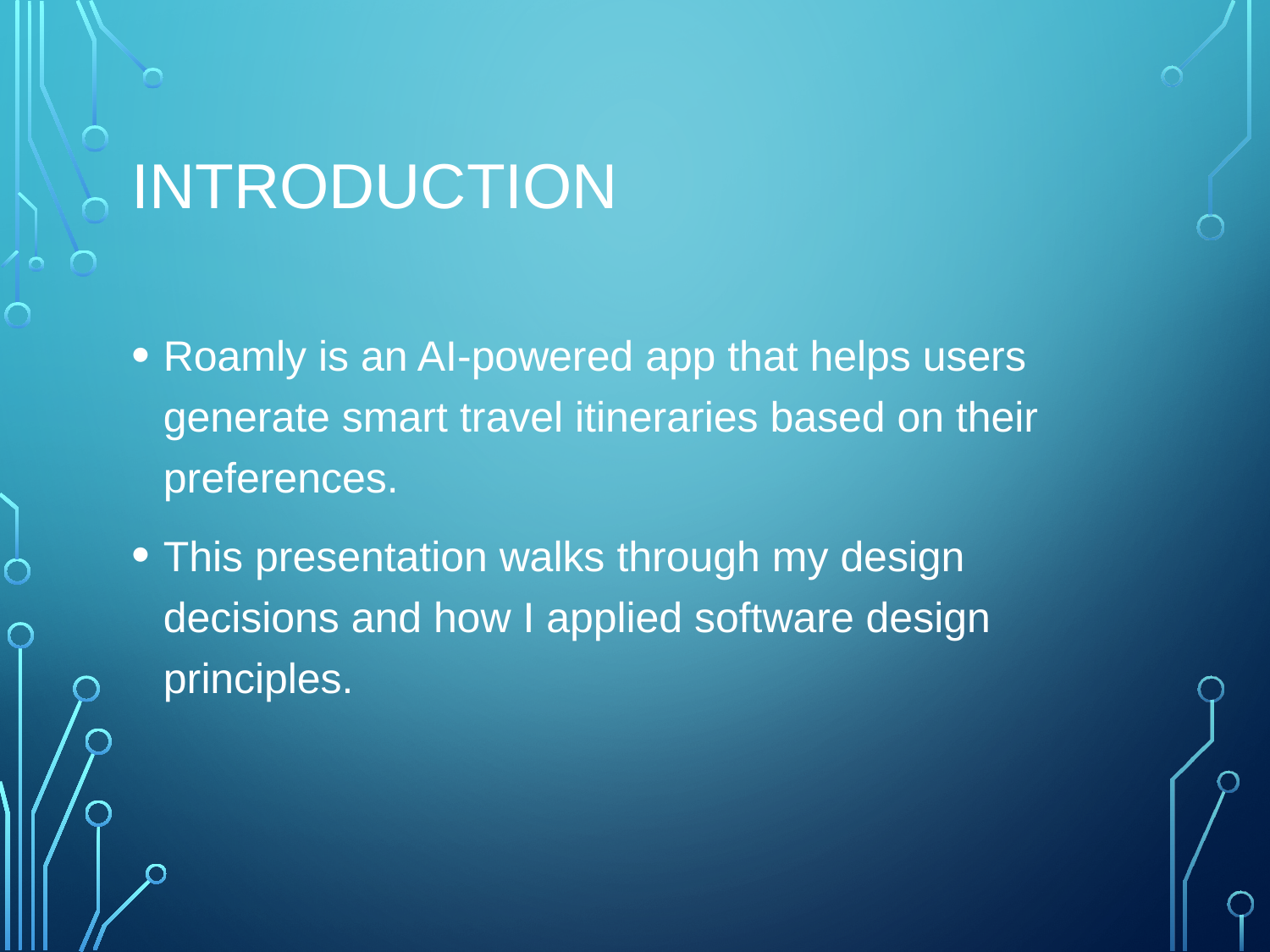

# Introduction
Roamly is an AI-powered app that helps users generate smart travel itineraries based on their preferences.
This presentation walks through my design decisions and how I applied software design principles.